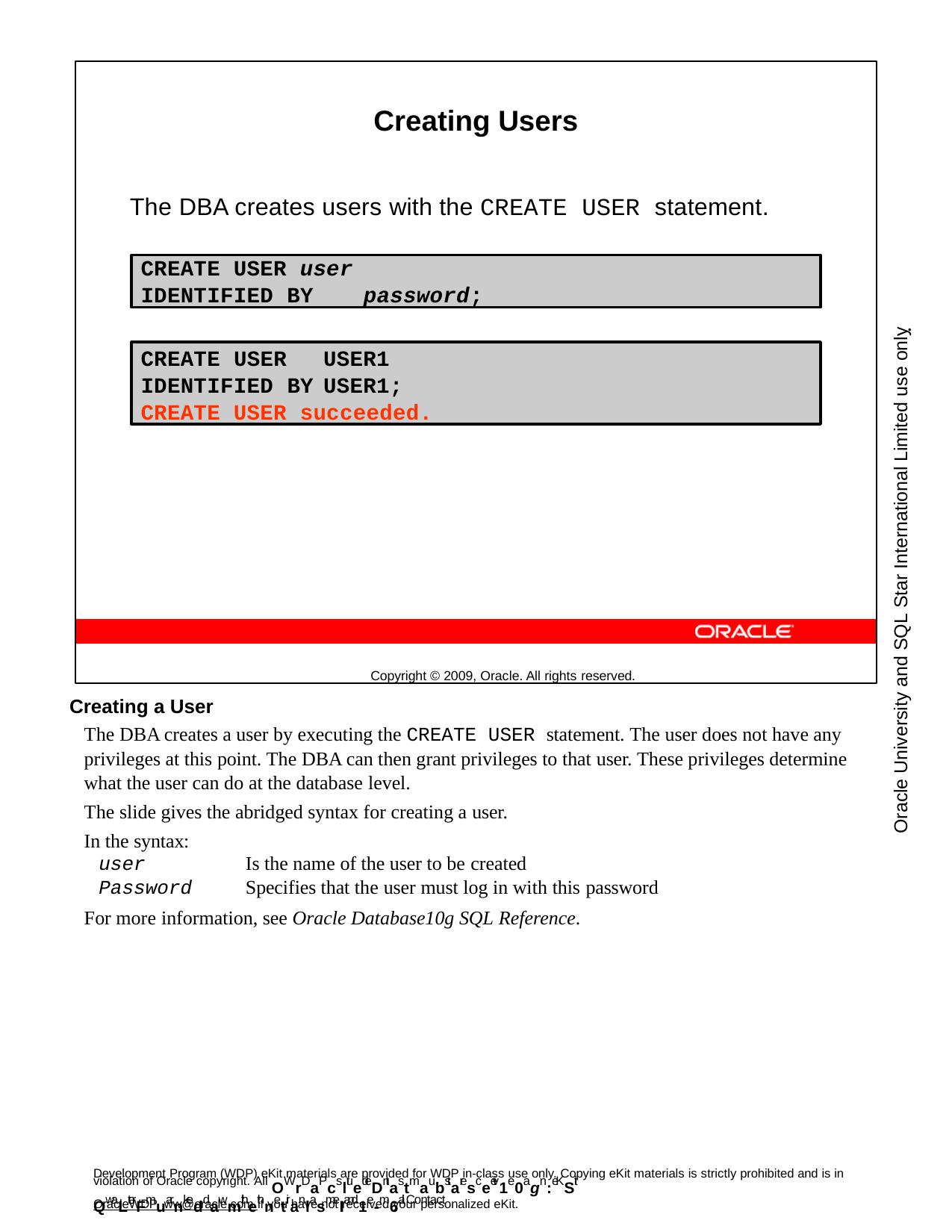

Creating Users

The DBA creates users with the CREATE USER statement.

Copyright © 2009, Oracle. All rights reserved.
CREATE USER user
IDENTIFIED BY	password;
Oracle University and SQL Star International Limited use onlyฺ
CREATE USER	USER1  IDENTIFIED BY	USER1;
CREATE USER succeeded.

Creating a User
The DBA creates a user by executing the CREATE USER statement. The user does not have any  privileges at this point. The DBA can then grant privileges to that user. These privileges determine  what the user can do at the database level.
The slide gives the abridged syntax for creating a user.  In the syntax:
user  Password
Is the name of the user to be created
Specifies that the user must log in with this password
For more information, see Oracle Database10g SQL Reference.
Development Program (WDP) eKit materials are provided for WDP in-class use only. Copying eKit materials is strictly prohibited and is in
violation of Oracle copyright. All OWrDaPcsltuedeDntas tmaubstaresceeiv1e0agn :eKSit QwaLterFmuarnkeddawmithethnetiranlasmeIIand1e-m6ail.  Contact
OracleWDP_ww@oracle.com if you have not received your personalized eKit.